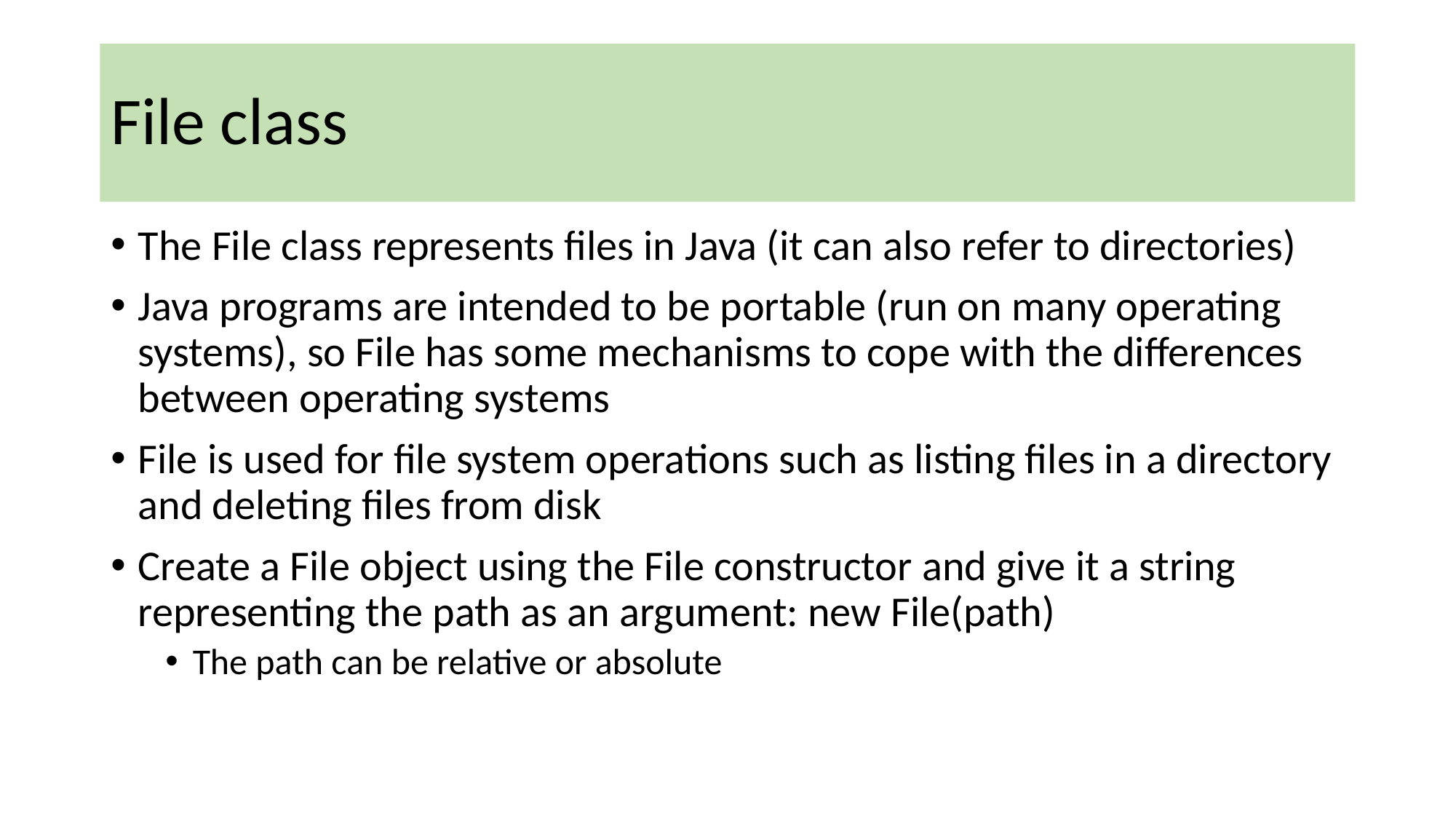

File class
The File class represents files in Java (it can also refer to directories)
Java programs are intended to be portable (run on many operating systems), so File has some mechanisms to cope with the differences between operating systems
File is used for file system operations such as listing files in a directory and deleting files from disk
Create a File object using the File constructor and give it a string representing the path as an argument: new File(path)
The path can be relative or absolute